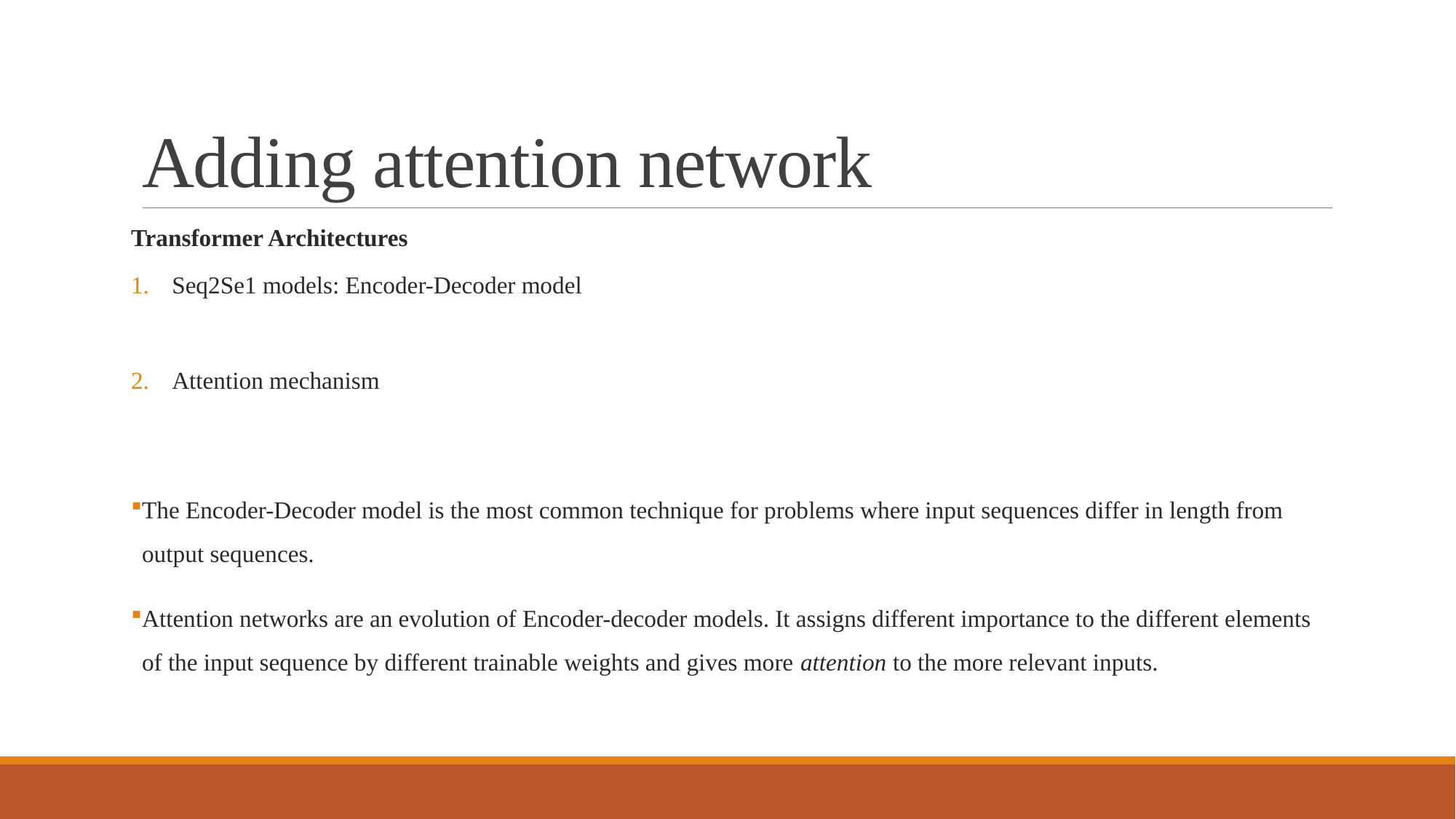

# Adding attention network
Transformer Architectures
Seq2Se1 models: Encoder-Decoder model

Attention mechanism

The Encoder-Decoder model is the most common technique for problems where input sequences differ in length from output sequences.
Attention networks are an evolution of Encoder-decoder models. It assigns different importance to the different elements of the input sequence by different trainable weights and gives more attention to the more relevant inputs.